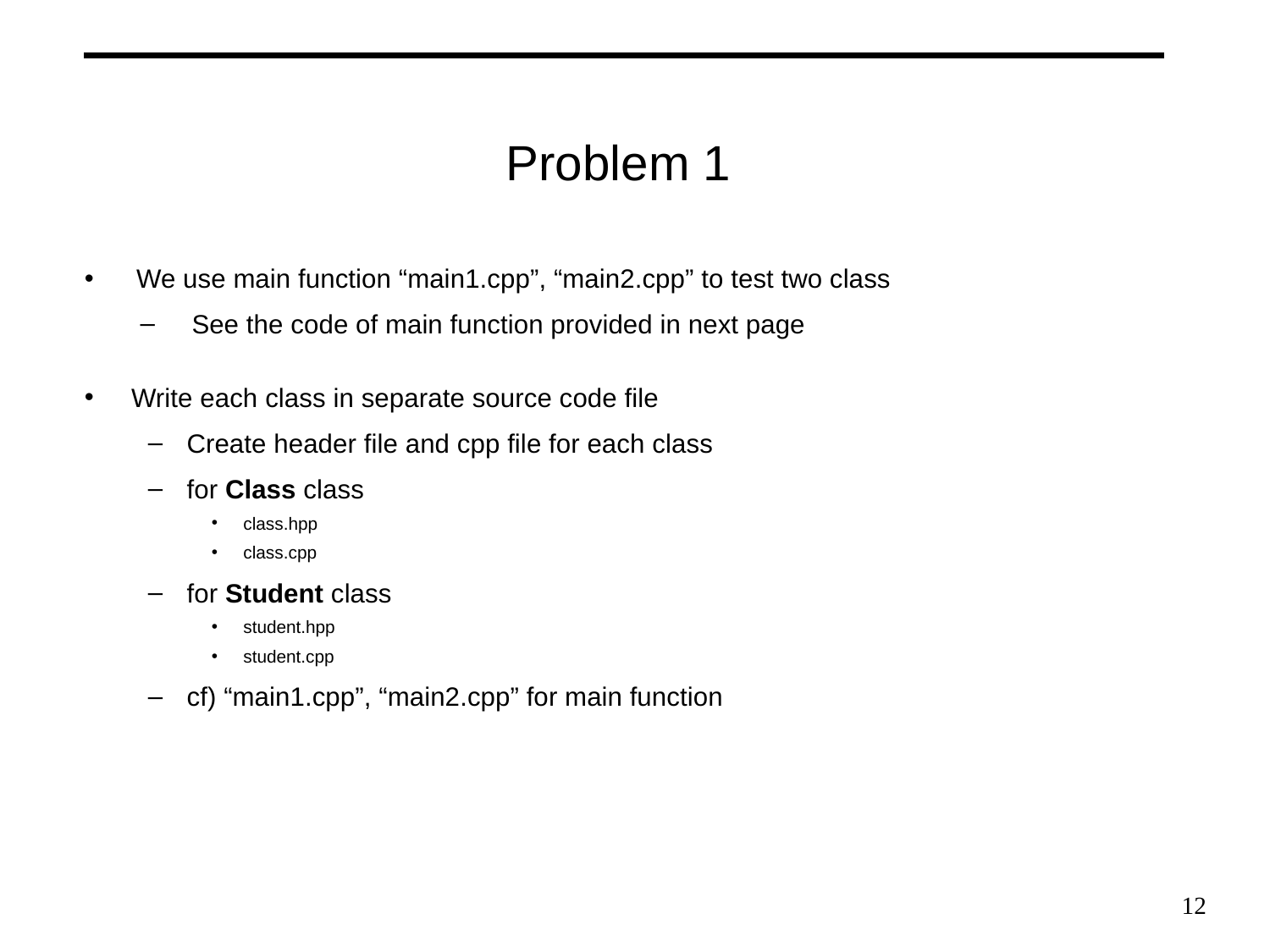

Problem 1
We use main function “main1.cpp”, “main2.cpp” to test two class
See the code of main function provided in next page

Write each class in separate source code file
Create header file and cpp file for each class
for Class class
class.hpp
class.cpp
for Student class
student.hpp
student.cpp
cf) “main1.cpp”, “main2.cpp” for main function